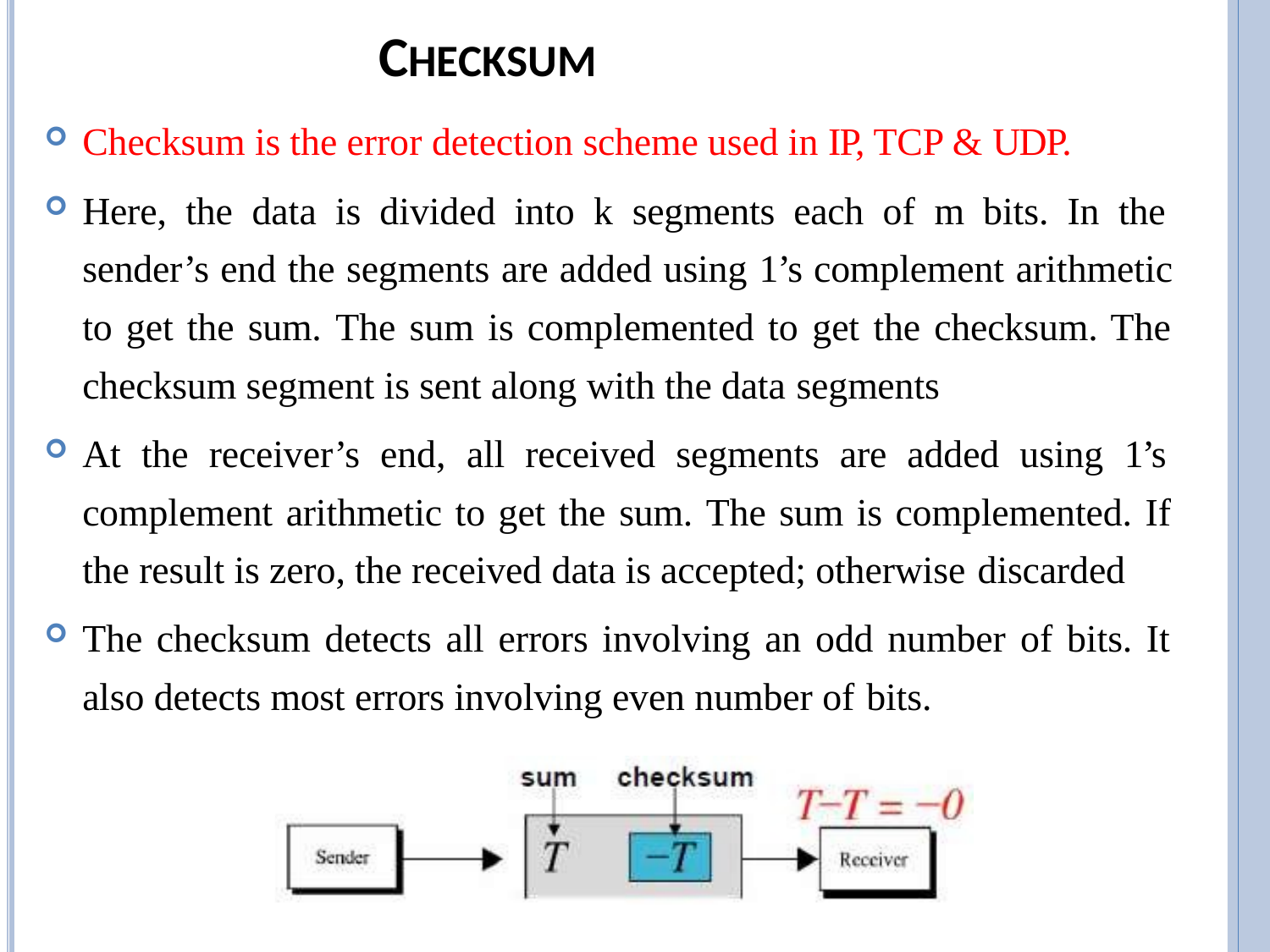

# CHECKSUM
Checksum is the error detection scheme used in IP, TCP & UDP.
Here, the data is divided into k segments each of m bits. In the  sender’s end the segments are added using 1’s complement arithmetic  to get the sum. The sum is complemented to get the checksum. The  checksum segment is sent along with the data segments
At the receiver’s end, all received segments are added using 1’s  complement arithmetic to get the sum. The sum is complemented. If  the result is zero, the received data is accepted; otherwise discarded
The checksum detects all errors involving an odd number of bits. It  also detects most errors involving even number of bits.

43